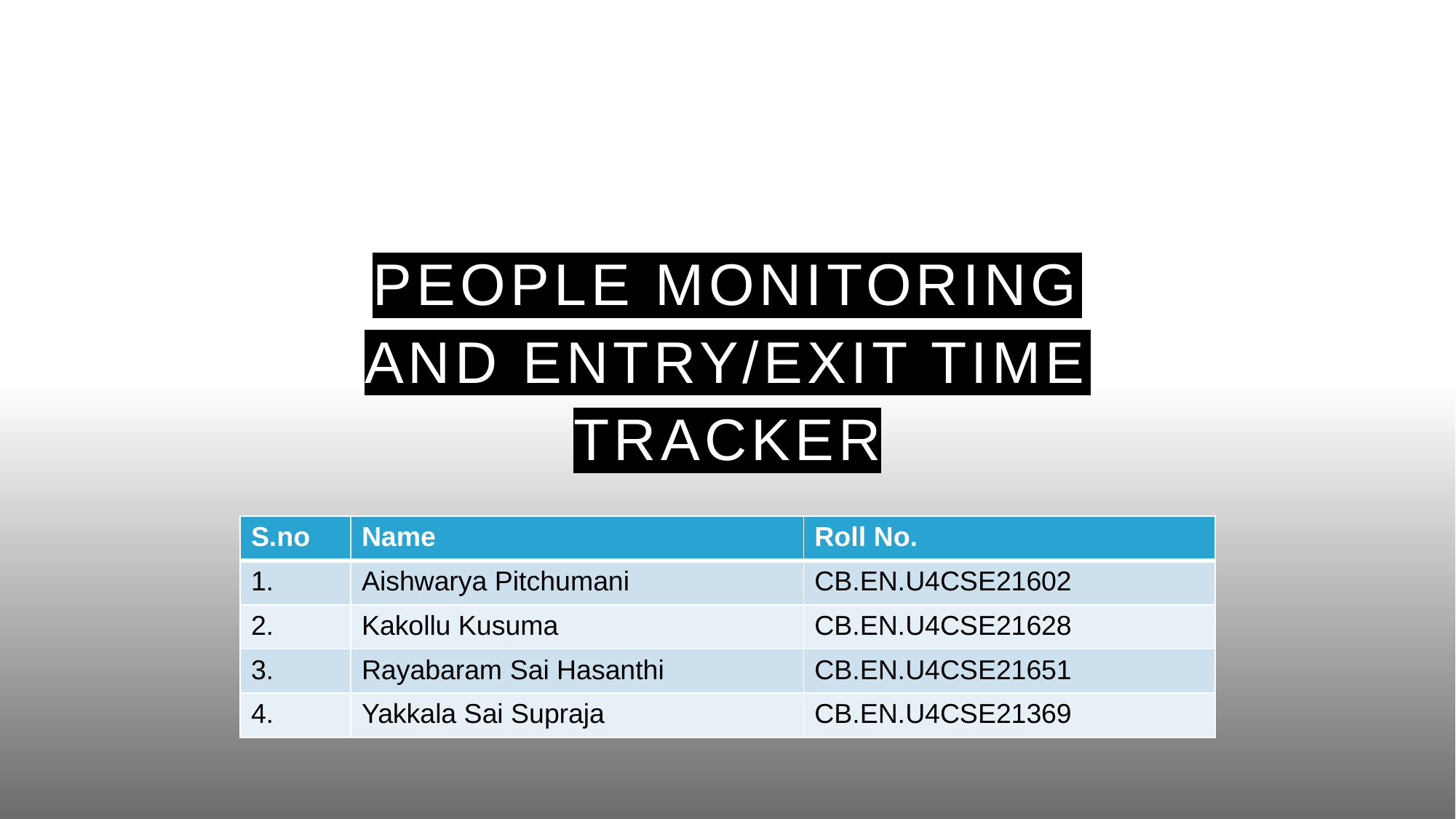

# People Monitoring and Entry/Exit Time Tracker

| S.no | Name | Roll No. |
| --- | --- | --- |
| 1. | Aishwarya Pitchumani | CB.EN.U4CSE21602 |
| 2. | Kakollu Kusuma | CB.EN.U4CSE21628 |
| 3. | Rayabaram Sai Hasanthi | CB.EN.U4CSE21651 |
| 4. | Yakkala Sai Supraja | CB.EN.U4CSE21369 |